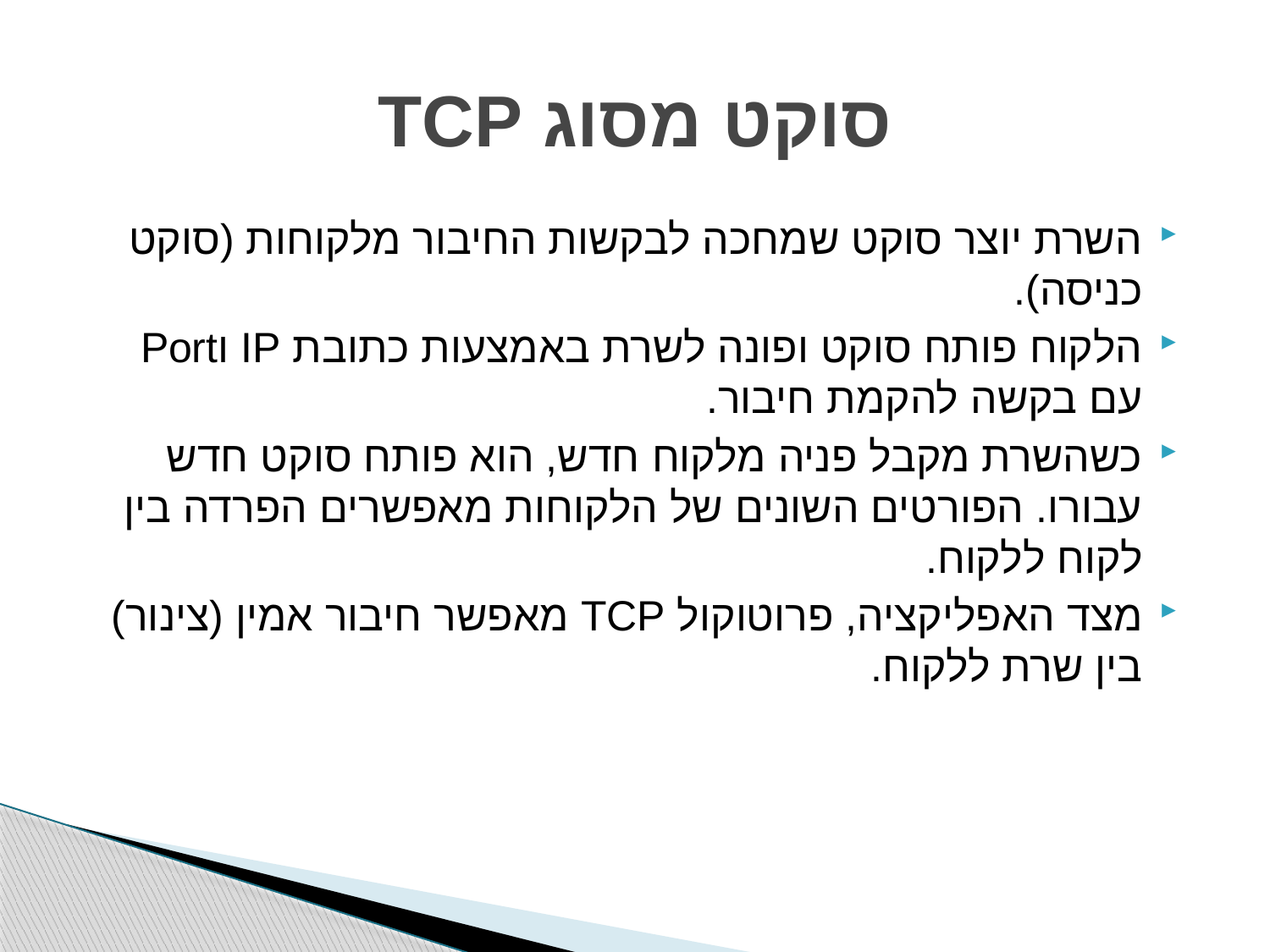

# סוקט מסוג TCP
השרת יוצר סוקט שמחכה לבקשות החיבור מלקוחות (סוקט כניסה).
הלקוח פותח סוקט ופונה לשרת באמצעות כתובת IP וPort עם בקשה להקמת חיבור.
כשהשרת מקבל פניה מלקוח חדש, הוא פותח סוקט חדש עבורו. הפורטים השונים של הלקוחות מאפשרים הפרדה בין לקוח ללקוח.
מצד האפליקציה, פרוטוקול TCP מאפשר חיבור אמין (צינור) בין שרת ללקוח.